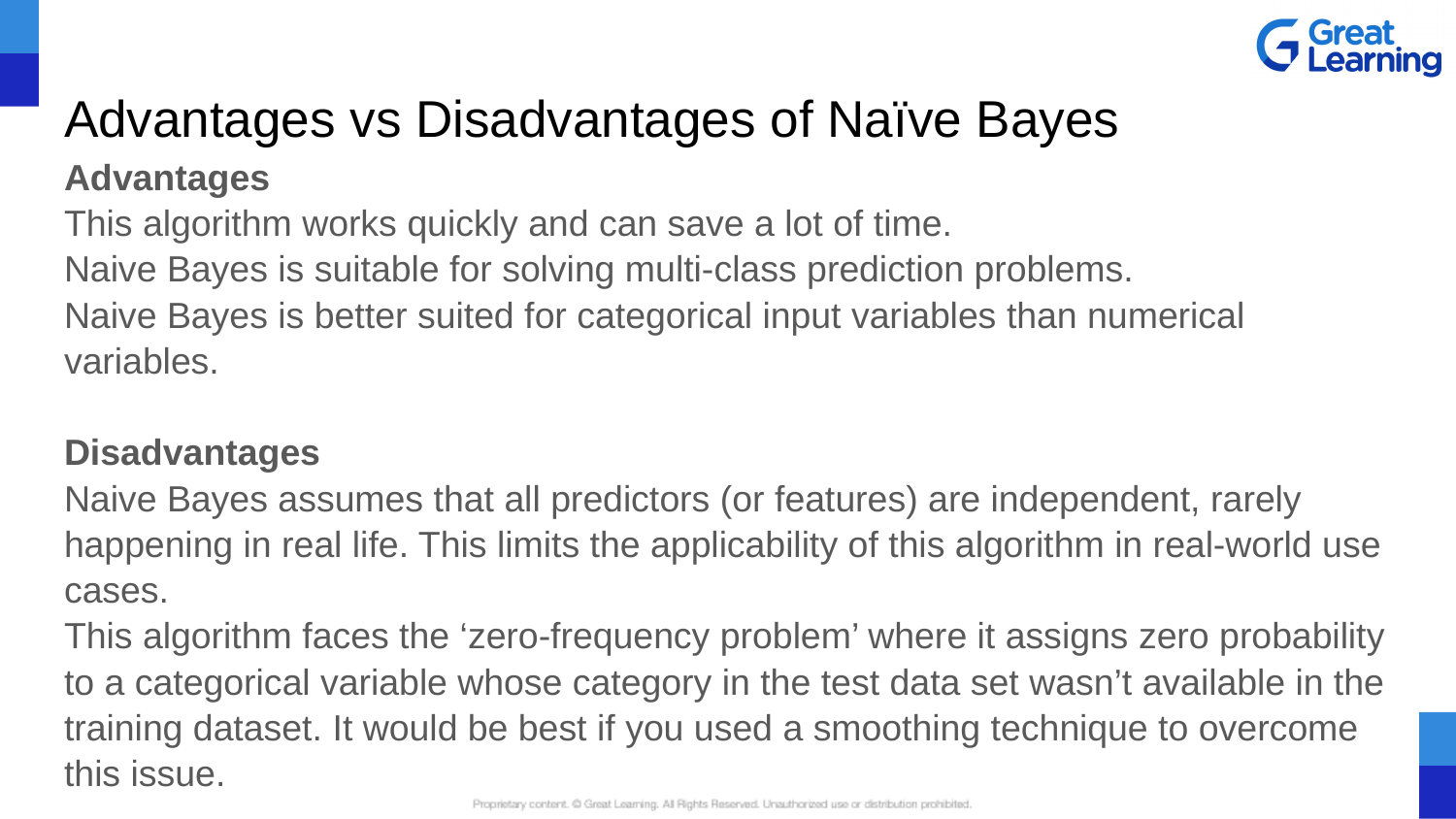

# Advantages vs Disadvantages of Naïve Bayes

Advantages
This algorithm works quickly and can save a lot of time.
Naive Bayes is suitable for solving multi-class prediction problems.
Naive Bayes is better suited for categorical input variables than numerical variables.

Disadvantages
Naive Bayes assumes that all predictors (or features) are independent, rarely happening in real life. This limits the applicability of this algorithm in real-world use cases.
This algorithm faces the ‘zero-frequency problem’ where it assigns zero probability to a categorical variable whose category in the test data set wasn’t available in the training dataset. It would be best if you used a smoothing technique to overcome this issue.